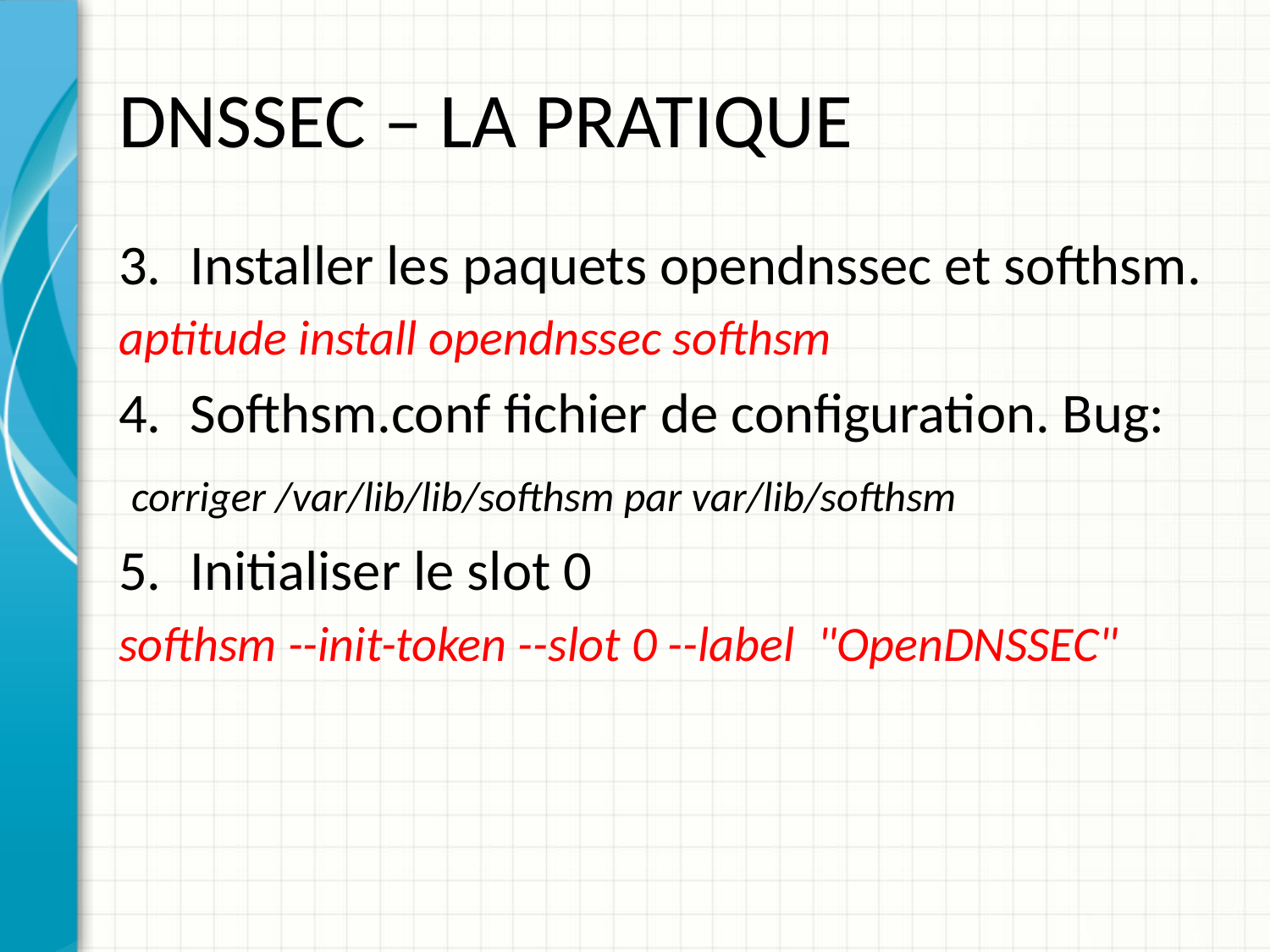

# DNSSEC – LA PRATIQUE
Installer les paquets opendnssec et softhsm.
aptitude install opendnssec softhsm
Softhsm.conf fichier de configuration. Bug:
 corriger /var/lib/lib/softhsm par var/lib/softhsm
Initialiser le slot 0
softhsm --init-token --slot 0 --label  "OpenDNSSEC"